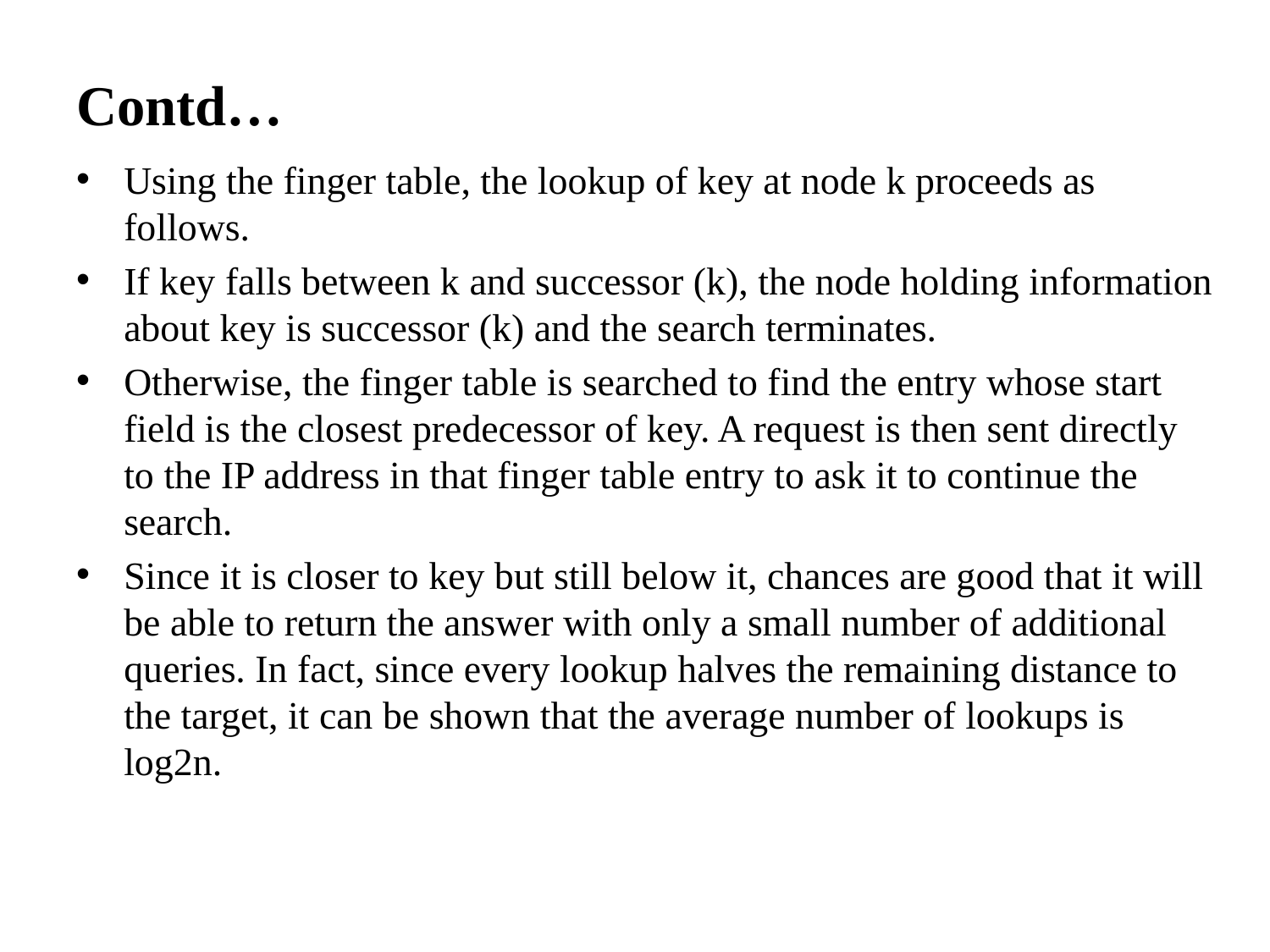

# Contd…
Using the finger table, the lookup of key at node k proceeds as follows.
If key falls between k and successor (k), the node holding information about key is successor (k) and the search terminates.
Otherwise, the finger table is searched to find the entry whose start field is the closest predecessor of key. A request is then sent directly to the IP address in that finger table entry to ask it to continue the search.
Since it is closer to key but still below it, chances are good that it will be able to return the answer with only a small number of additional queries. In fact, since every lookup halves the remaining distance to the target, it can be shown that the average number of lookups is log2n.